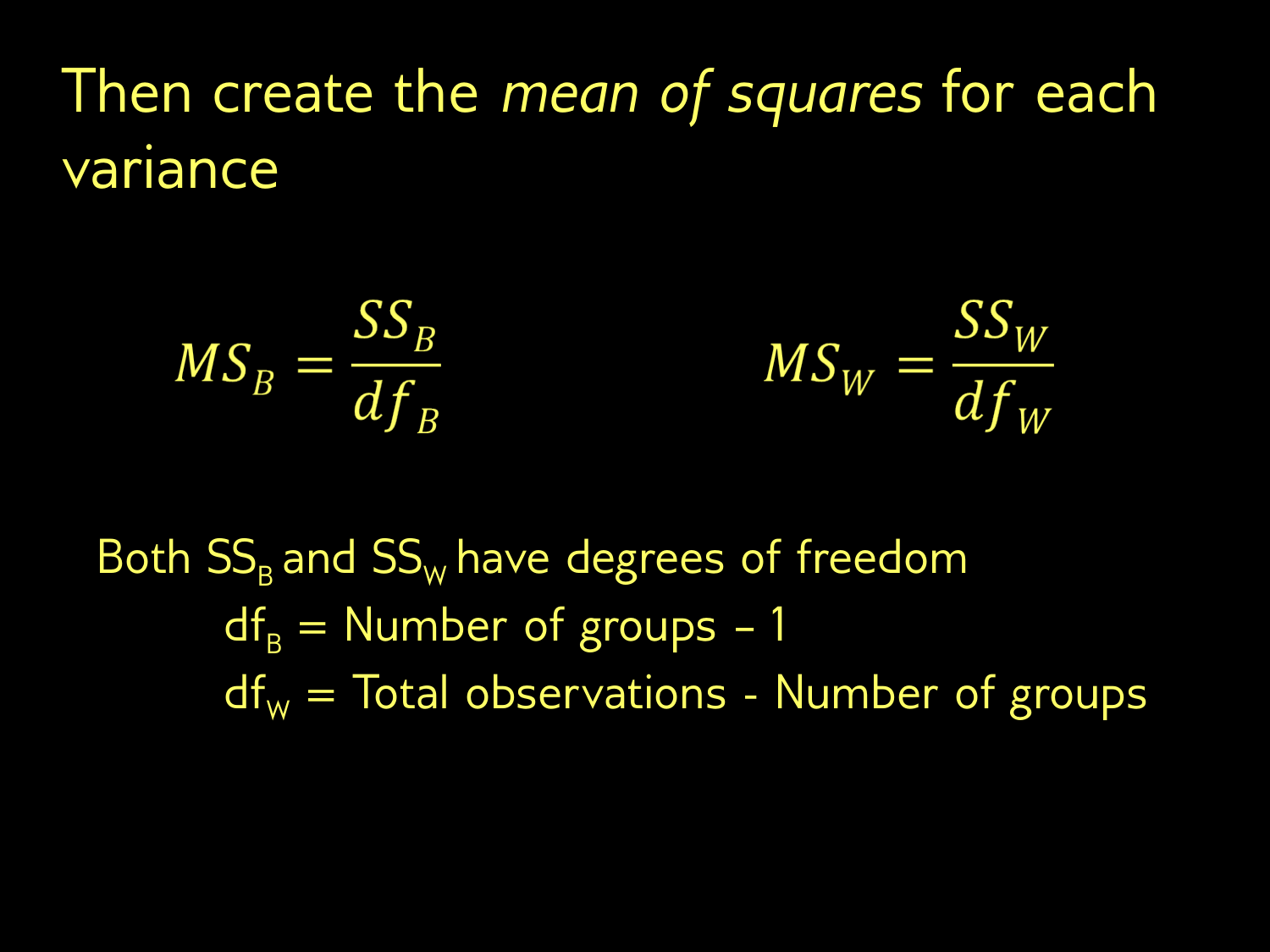

Then create the mean of squares for each variance

Both SSB and SSW have degrees of freedom
	dfB = Number of groups – 1
	dfW = Total observations - Number of groups